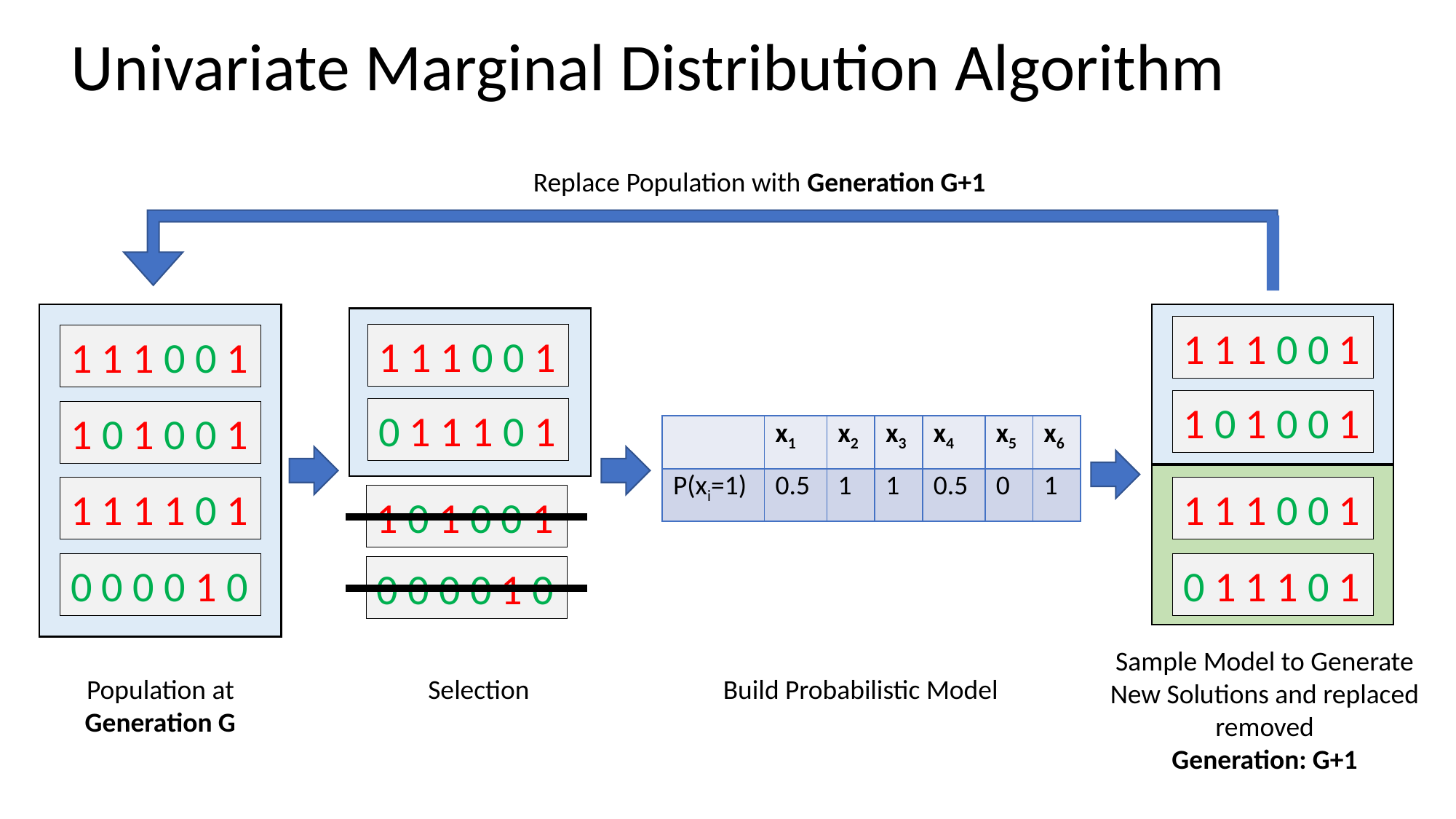

# Univariate Marginal Distribution Algorithm
Replace Population with Generation G+1

1 1 1 0 0 1
1 1 1 0 0 1
0 1 1 1 0 1
1 0 1 0 0 1

1 1 1 1 0 1
1 0 1 0 0 1
0 0 0 0 1 0
0 0 0 0 1 0
Selection
Population at Generation G

1 1 1 0 0 1
1 0 1 0 0 1
|  | x1 | x2 | x3 | x4 | x5 | x6 |
| --- | --- | --- | --- | --- | --- | --- |
| P(xi=1) | 0.5 | 1 | 1 | 0.5 | 0 | 1 |

1 1 1 0 0 1
0 1 1 1 0 1
Sample Model to Generate New Solutions and replaced removed
Generation: G+1
Build Probabilistic Model